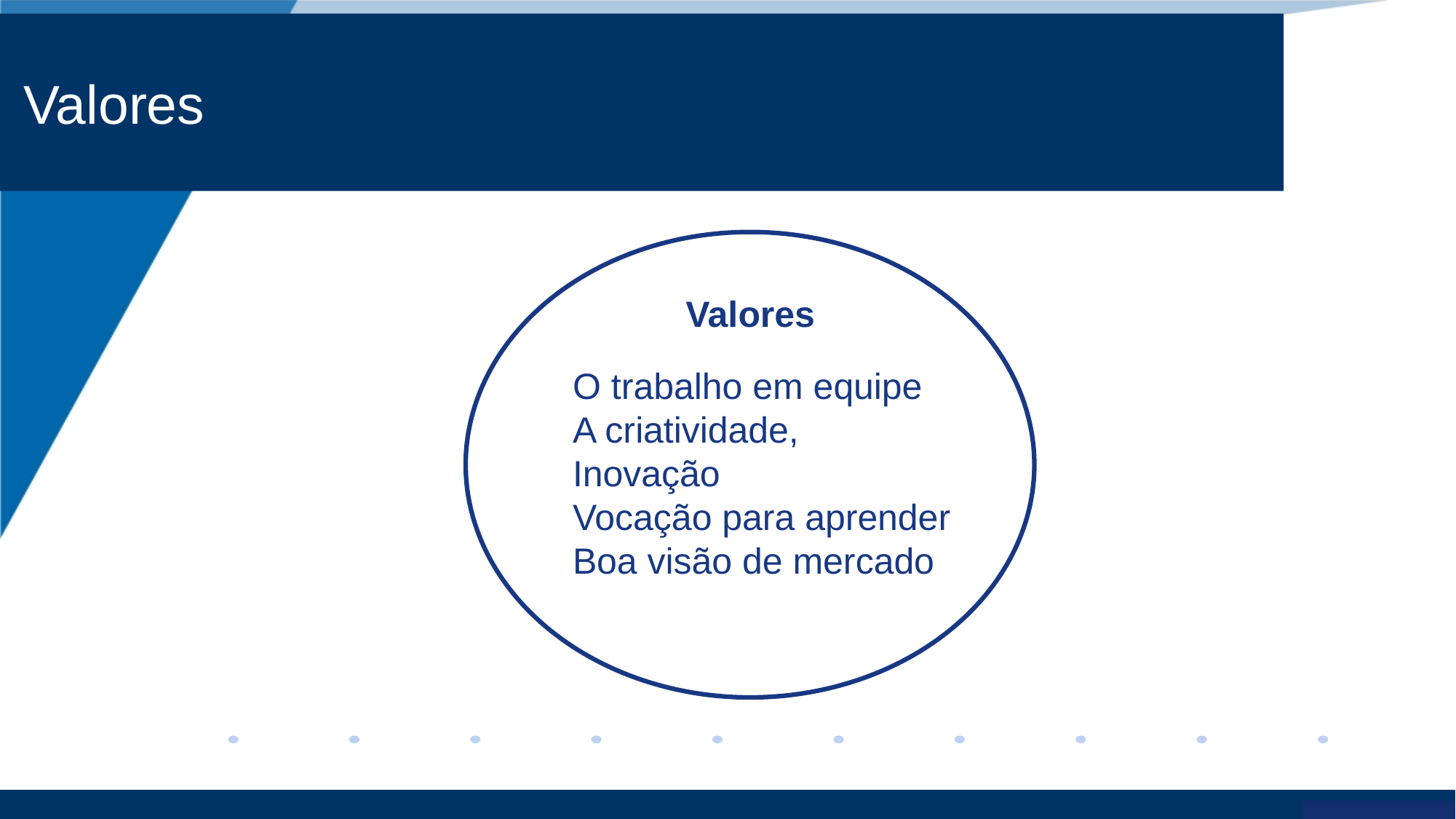

# Valores

Valores

O trabalho em equipe
A criatividade,
Inovação
Vocação para aprender
Boa visão de mercado